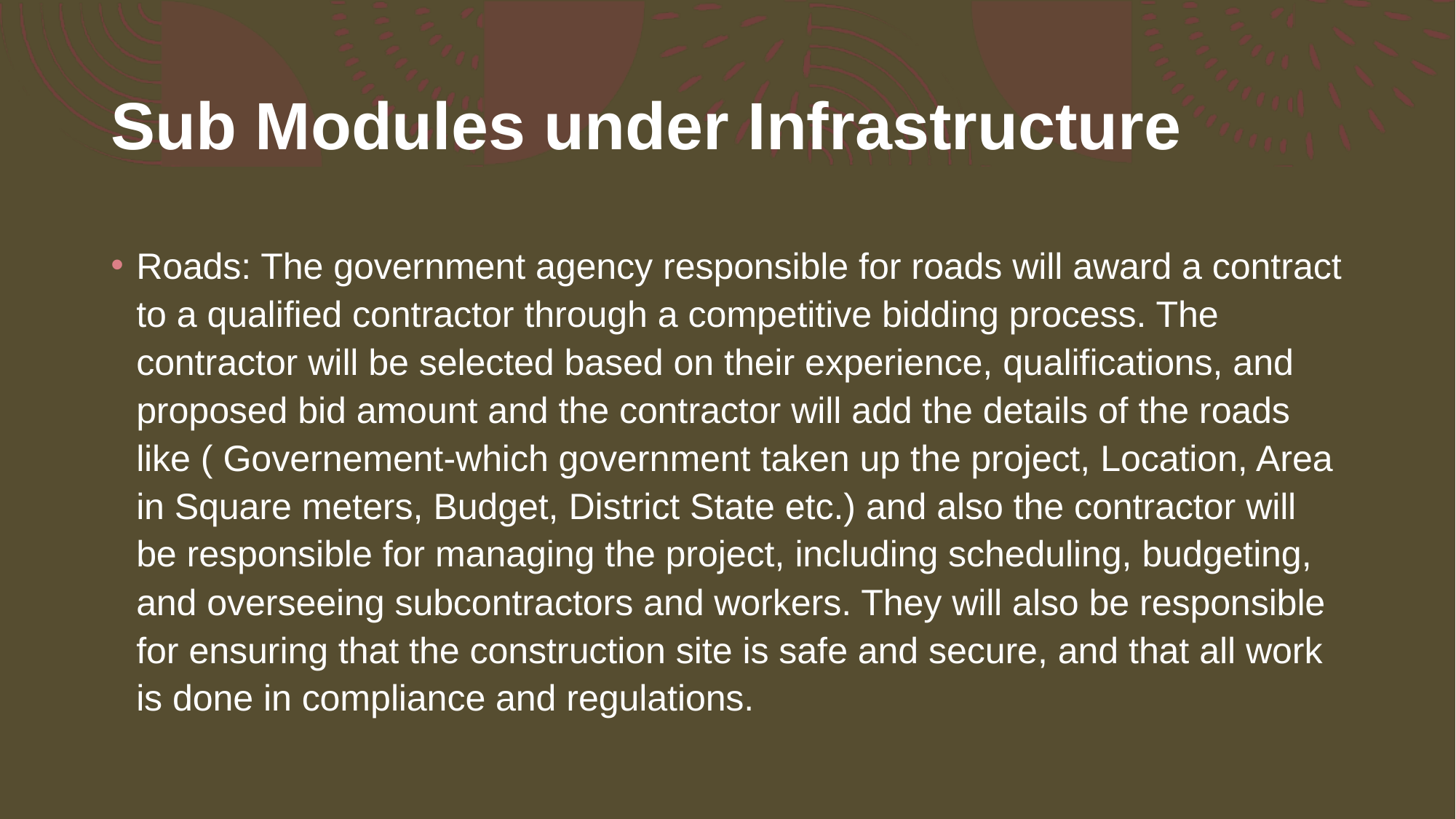

# Sub Modules under Infrastructure
Roads: The government agency responsible for roads will award a contract to a qualified contractor through a competitive bidding process. The contractor will be selected based on their experience, qualifications, and proposed bid amount and the contractor will add the details of the roads like ( Governement-which government taken up the project, Location, Area in Square meters, Budget, District State etc.) and also the contractor will be responsible for managing the project, including scheduling, budgeting, and overseeing subcontractors and workers. They will also be responsible for ensuring that the construction site is safe and secure, and that all work is done in compliance and regulations.